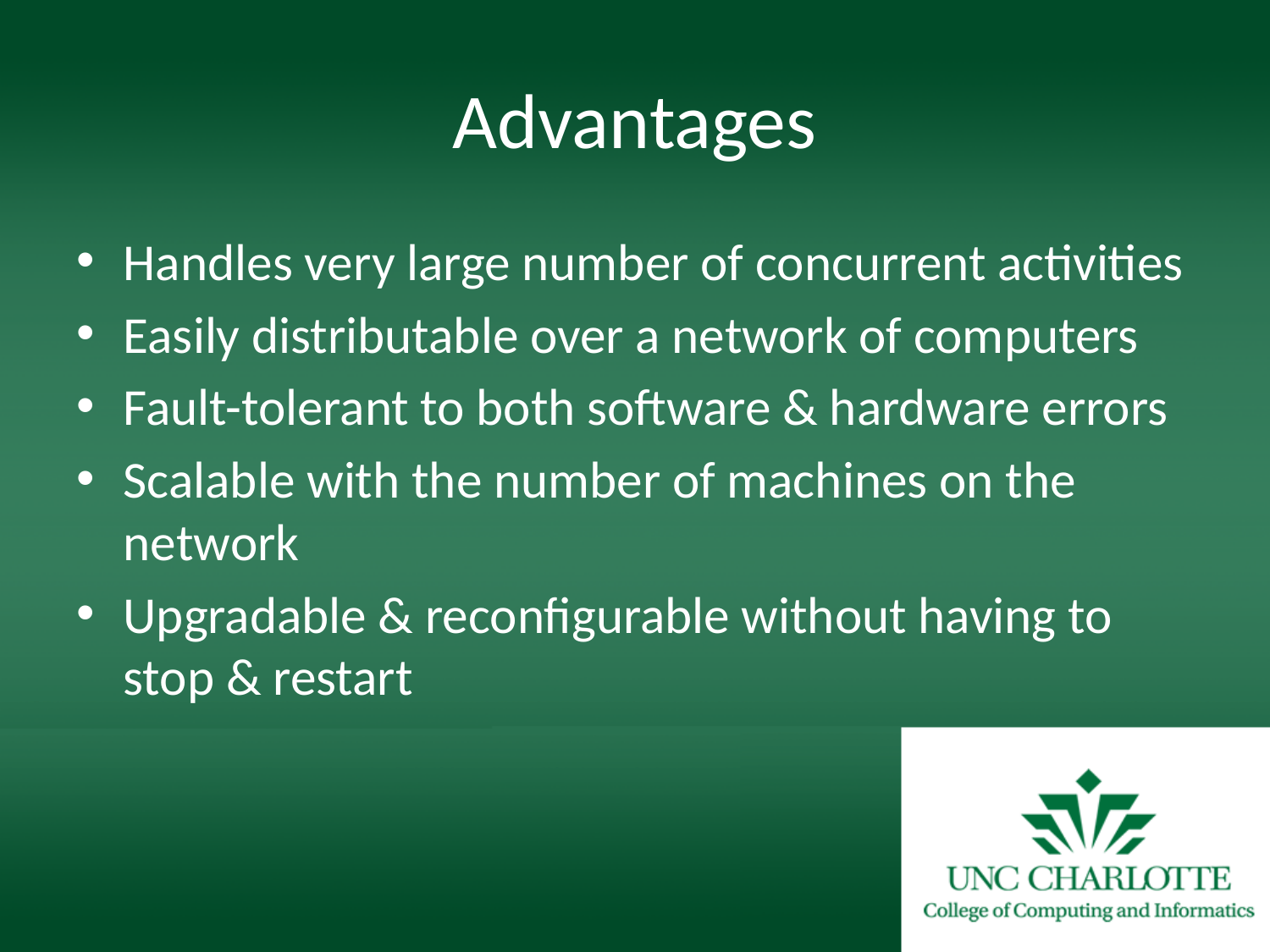

# Advantages
Handles very large number of concurrent activities
Easily distributable over a network of computers
Fault-tolerant to both software & hardware errors
Scalable with the number of machines on the network
Upgradable & reconfigurable without having to stop & restart